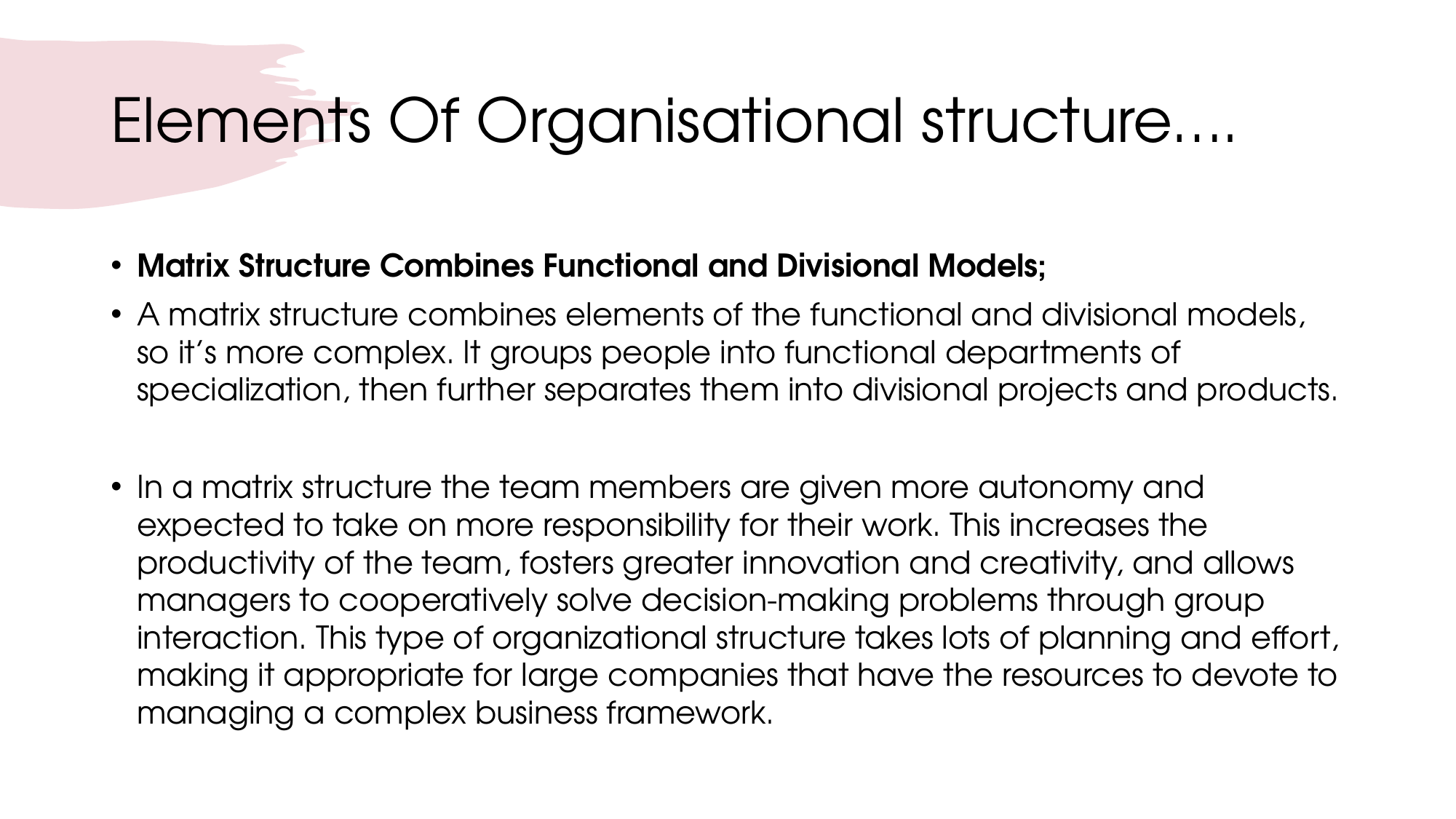

# Elements Of Organisational structure….
Matrix Structure Combines Functional and Divisional Models;
A matrix structure combines elements of the functional and divisional models, so it’s more complex. It groups people into functional departments of specialization, then further separates them into divisional projects and products.

In a matrix structure the team members are given more autonomy and expected to take on more responsibility for their work. This increases the productivity of the team, fosters greater innovation and creativity, and allows managers to cooperatively solve decision-making problems through group interaction. This type of organizational structure takes lots of planning and effort, making it appropriate for large companies that have the resources to devote to managing a complex business framework.